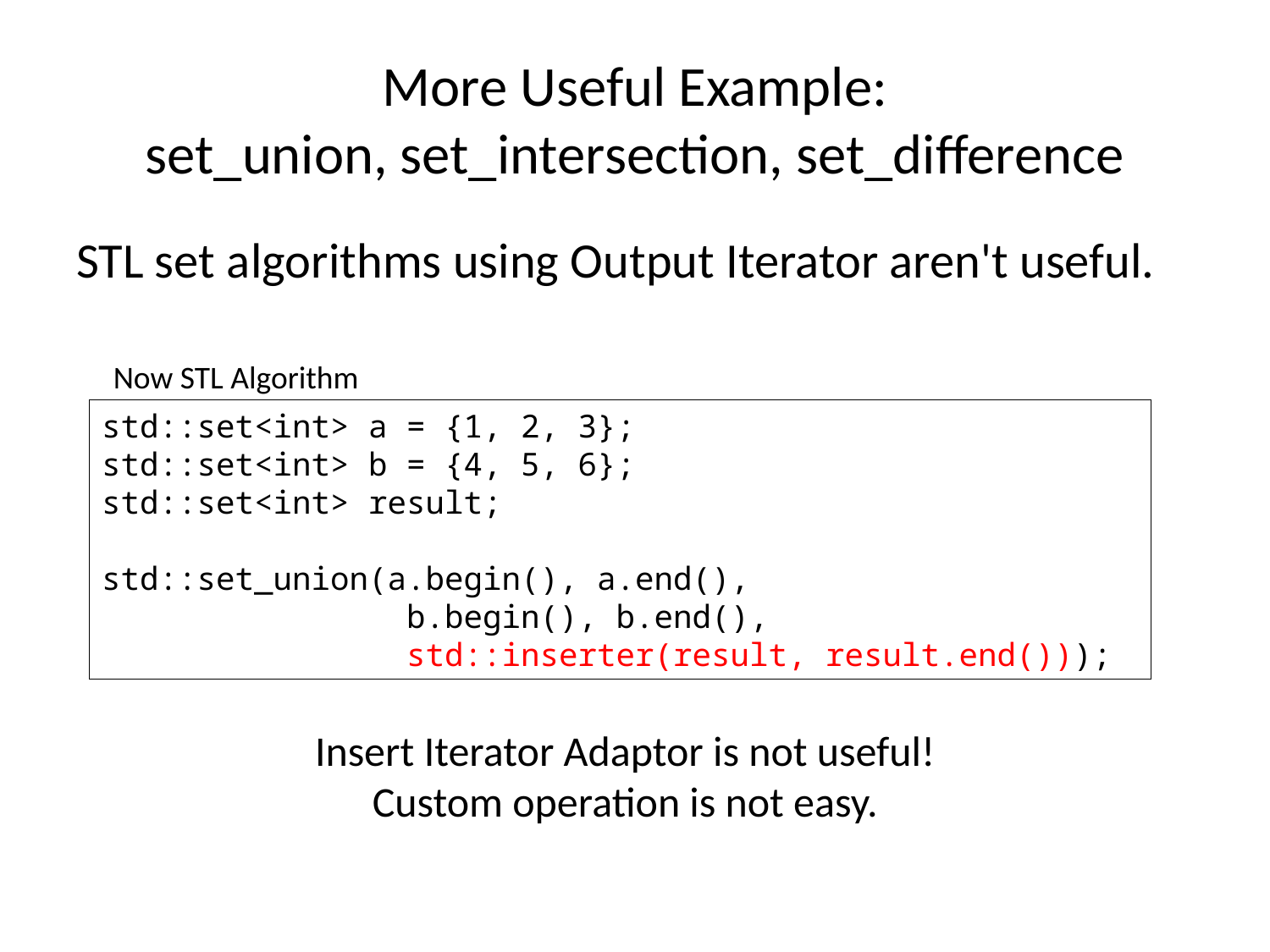

# More Useful Example: set_union, set_intersection, set_difference
STL set algorithms using Output Iterator aren't useful.
Now STL Algorithm
std::set<int> a = {1, 2, 3};
std::set<int> b = {4, 5, 6};
std::set<int> result;

std::set_union(a.begin(), a.end(),
                b.begin(), b.end(),
                std::inserter(result, result.end()));
Insert Iterator Adaptor is not useful!
Custom operation is not easy.